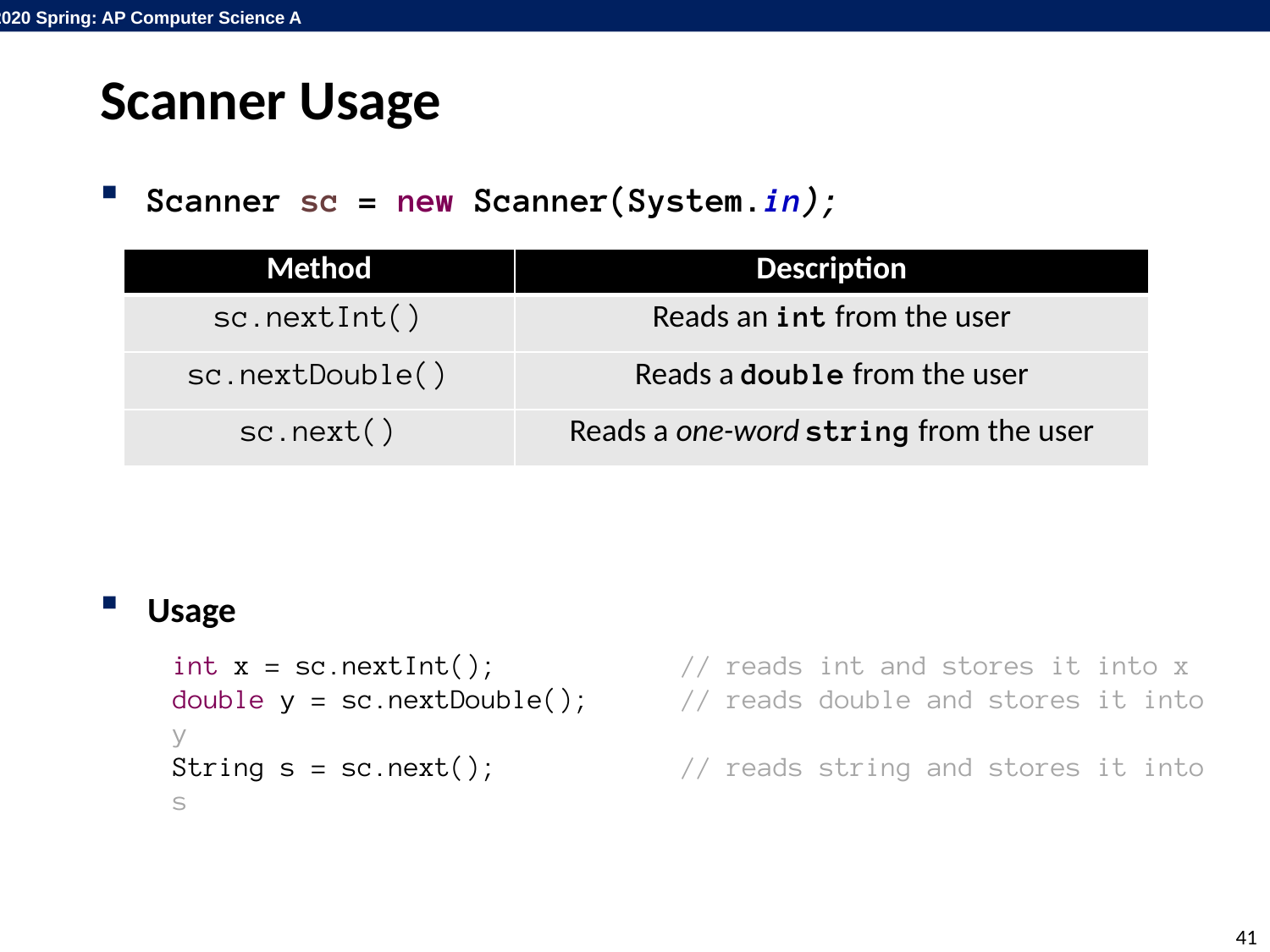

# Scanner Usage
Scanner sc = new Scanner(System.in);

Usage

| Method | Description |
| --- | --- |
| sc.nextInt() | Reads an int from the user |
| sc.nextDouble() | Reads a double from the user |
| sc.next() | Reads a one-word string from the user |
int x = sc.nextInt();		// reads int and stores it into x
double y = sc.nextDouble();	// reads double and stores it into y
String s = sc.next();		// reads string and stores it into s
41